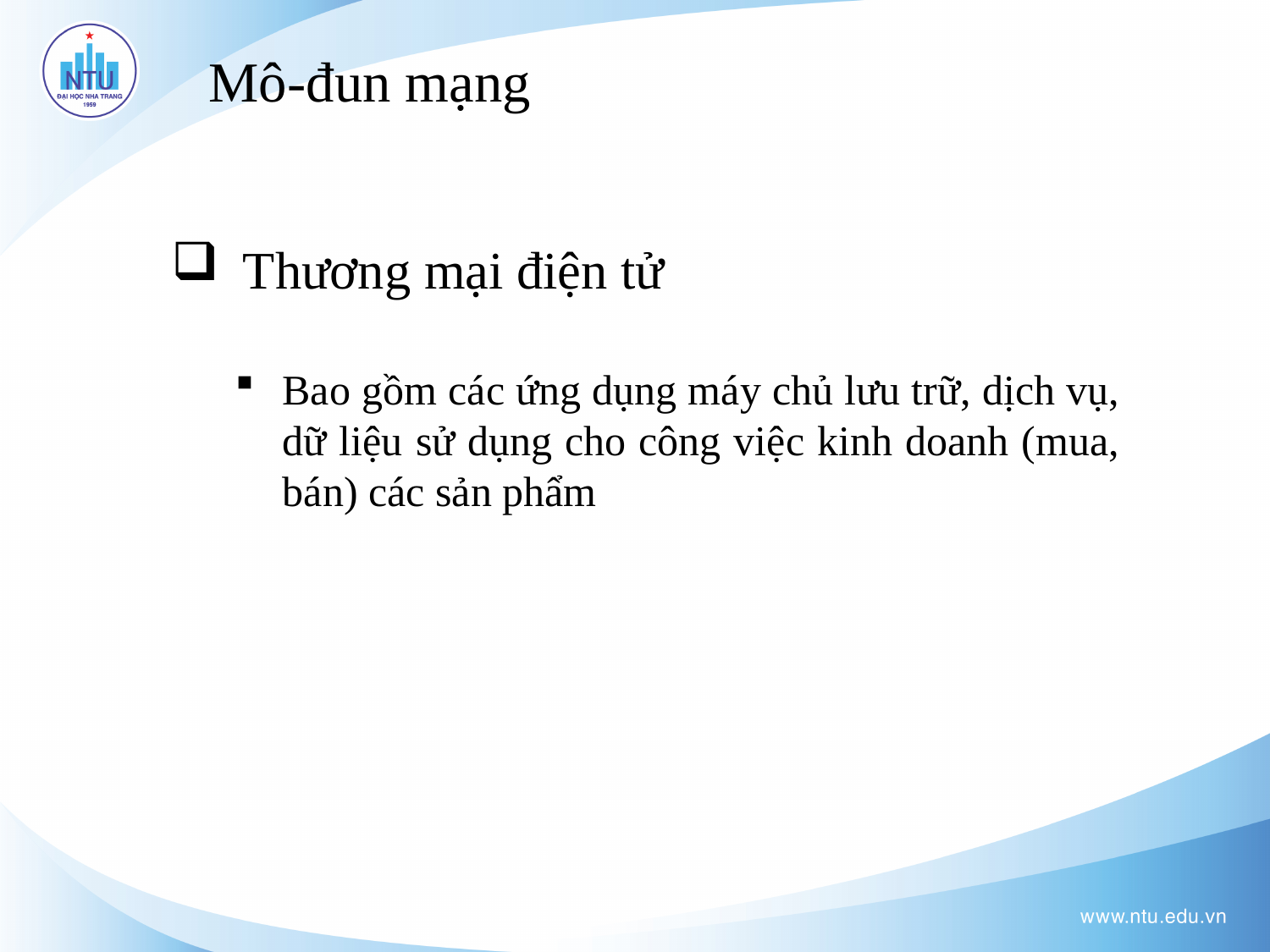

Mô-đun mạng
Thương mại điện tử

Bao gồm các ứng dụng máy chủ lưu trữ, dịch vụ, dữ liệu sử dụng cho công việc kinh doanh (mua, bán) các sản phẩm